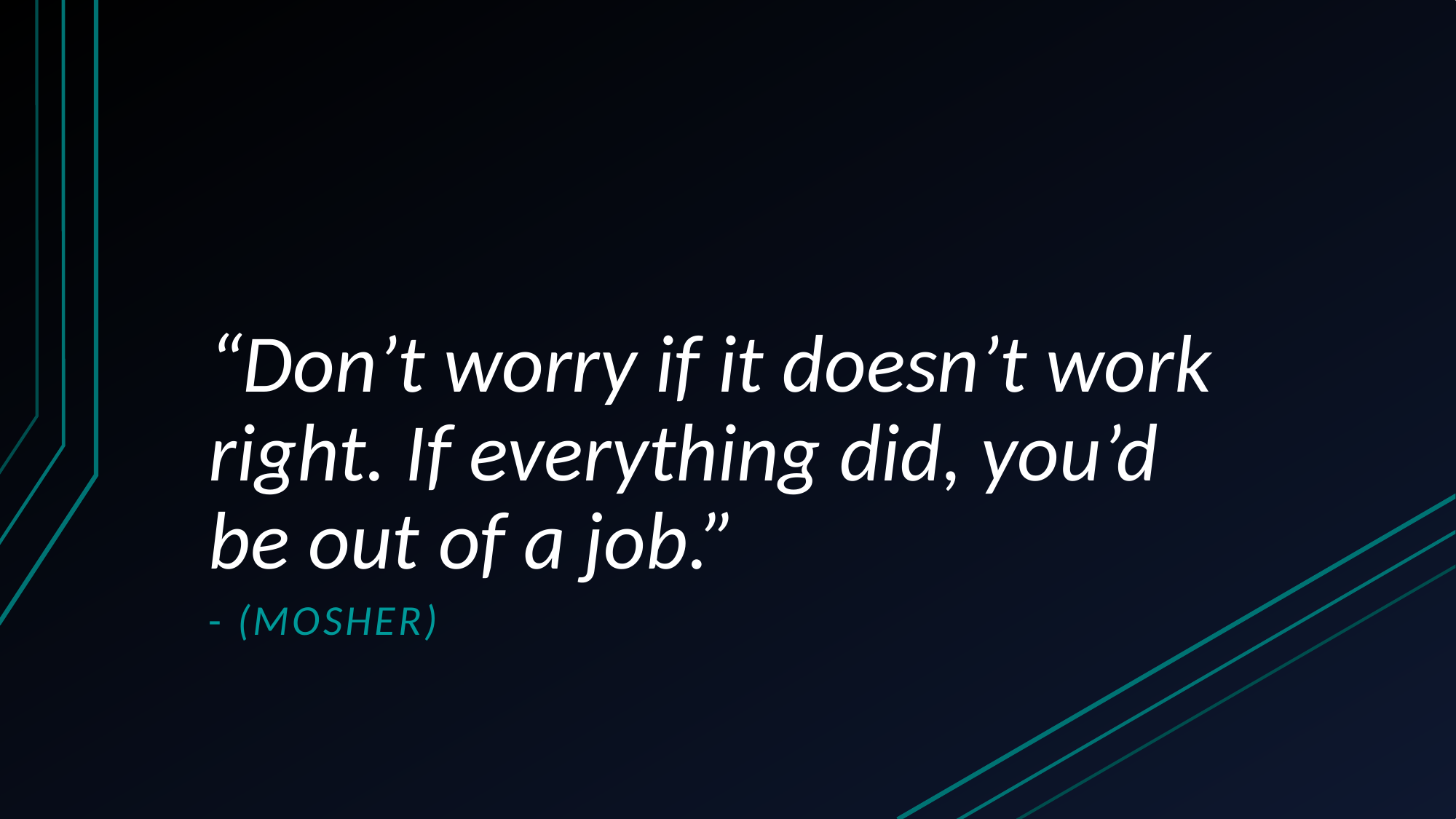

# “Don’t worry if it doesn’t work right. If everything did, you’d be out of a job.”
- (Mosher)